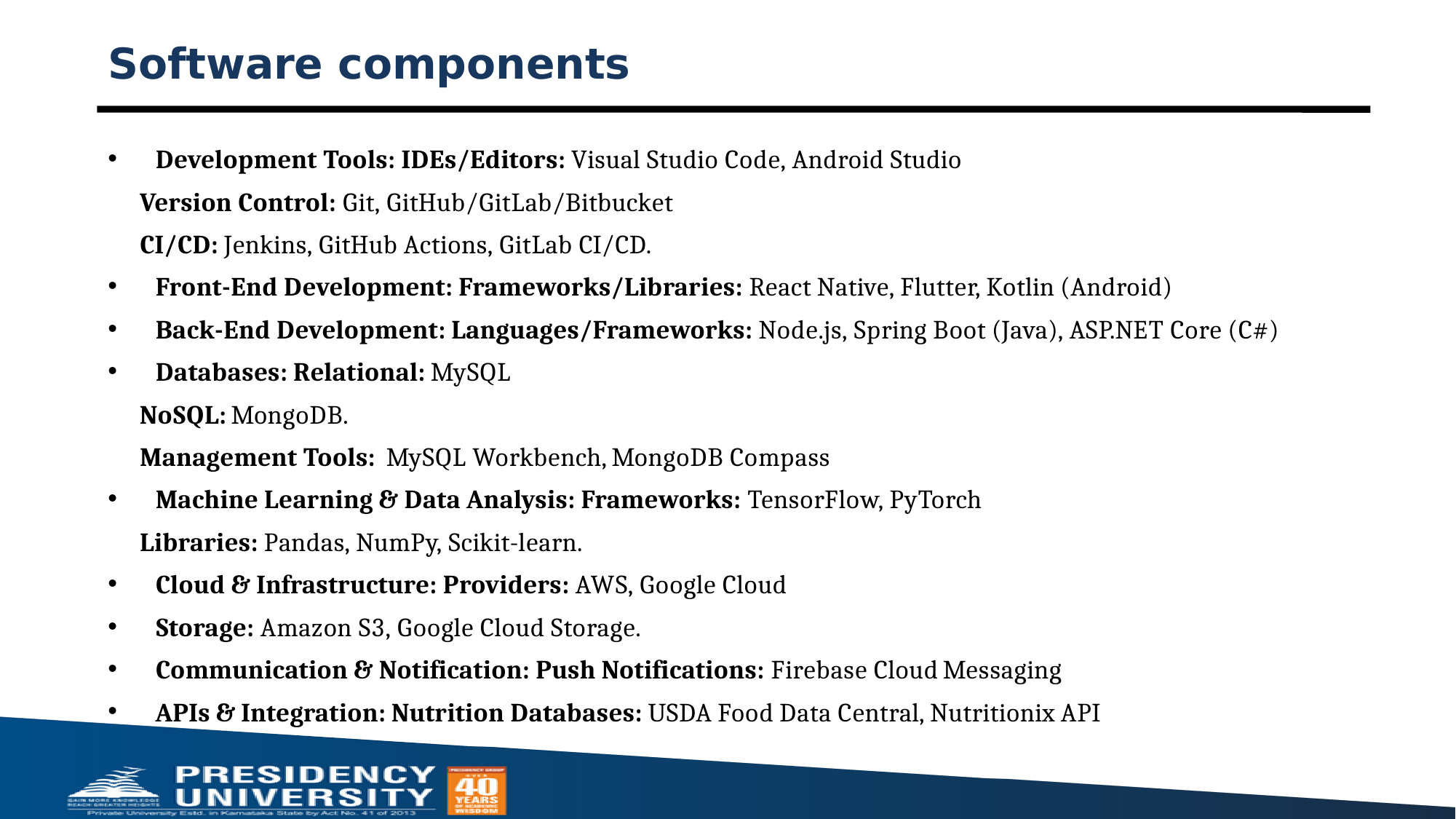

# Software components
Development Tools: IDEs/Editors: Visual Studio Code, Android Studio
	Version Control: Git, GitHub/GitLab/Bitbucket
	CI/CD: Jenkins, GitHub Actions, GitLab CI/CD.
Front-End Development: Frameworks/Libraries: React Native, Flutter, Kotlin (Android)
Back-End Development: Languages/Frameworks: Node.js, Spring Boot (Java), ASP.NET Core (C#)
Databases: Relational: MySQL
	NoSQL: MongoDB.
	Management Tools:  MySQL Workbench, MongoDB Compass
Machine Learning & Data Analysis: Frameworks: TensorFlow, PyTorch
	Libraries: Pandas, NumPy, Scikit-learn.
Cloud & Infrastructure: Providers: AWS, Google Cloud
Storage: Amazon S3, Google Cloud Storage.
Communication & Notification: Push Notifications: Firebase Cloud Messaging
APIs & Integration: Nutrition Databases: USDA Food Data Central, Nutritionix API